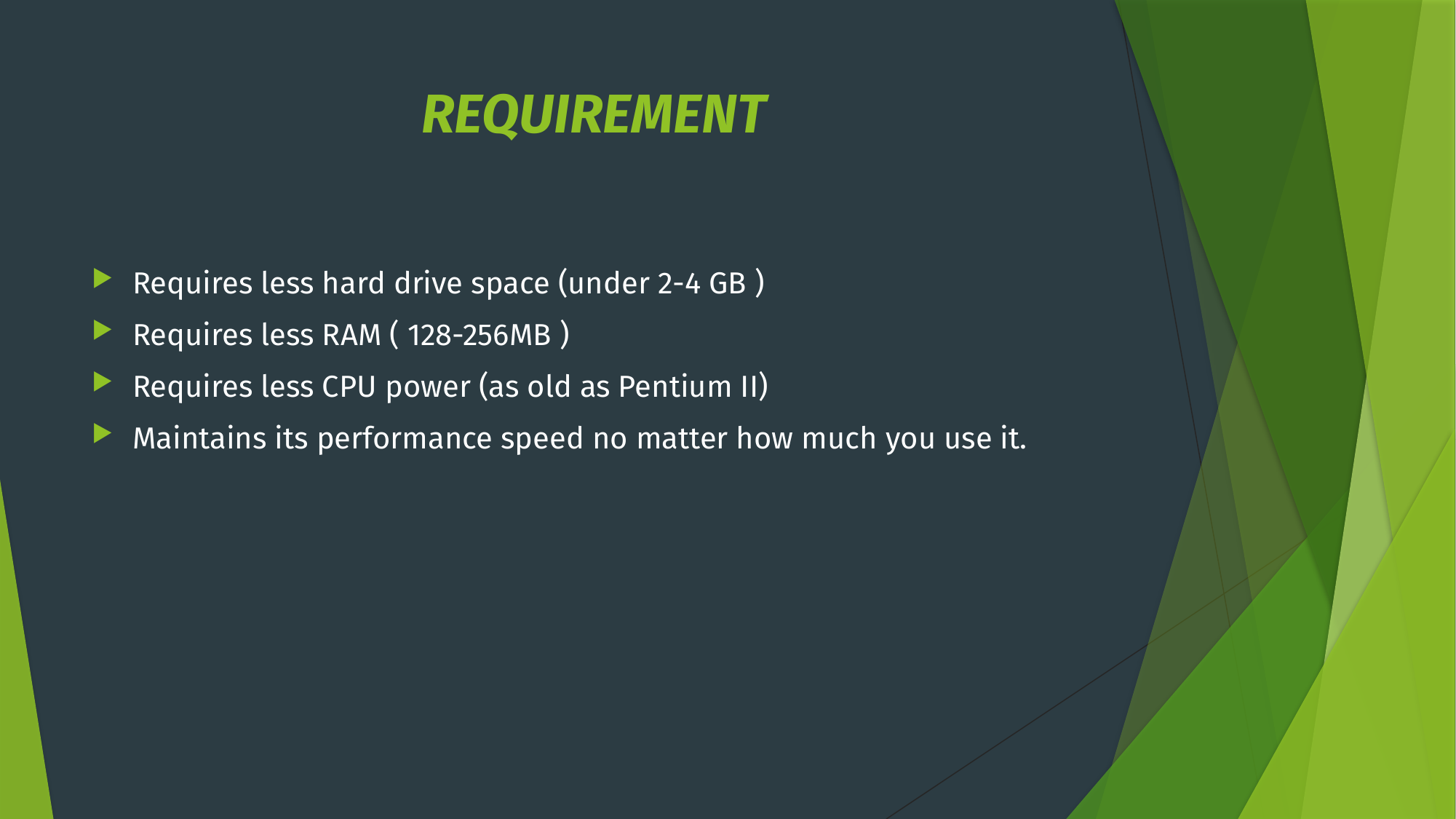

# REQUIREMENT
Requires less hard drive space (under 2-4 GB )
Requires less RAM ( 128-256MB )
Requires less CPU power (as old as Pentium II)
Maintains its performance speed no matter how much you use it.